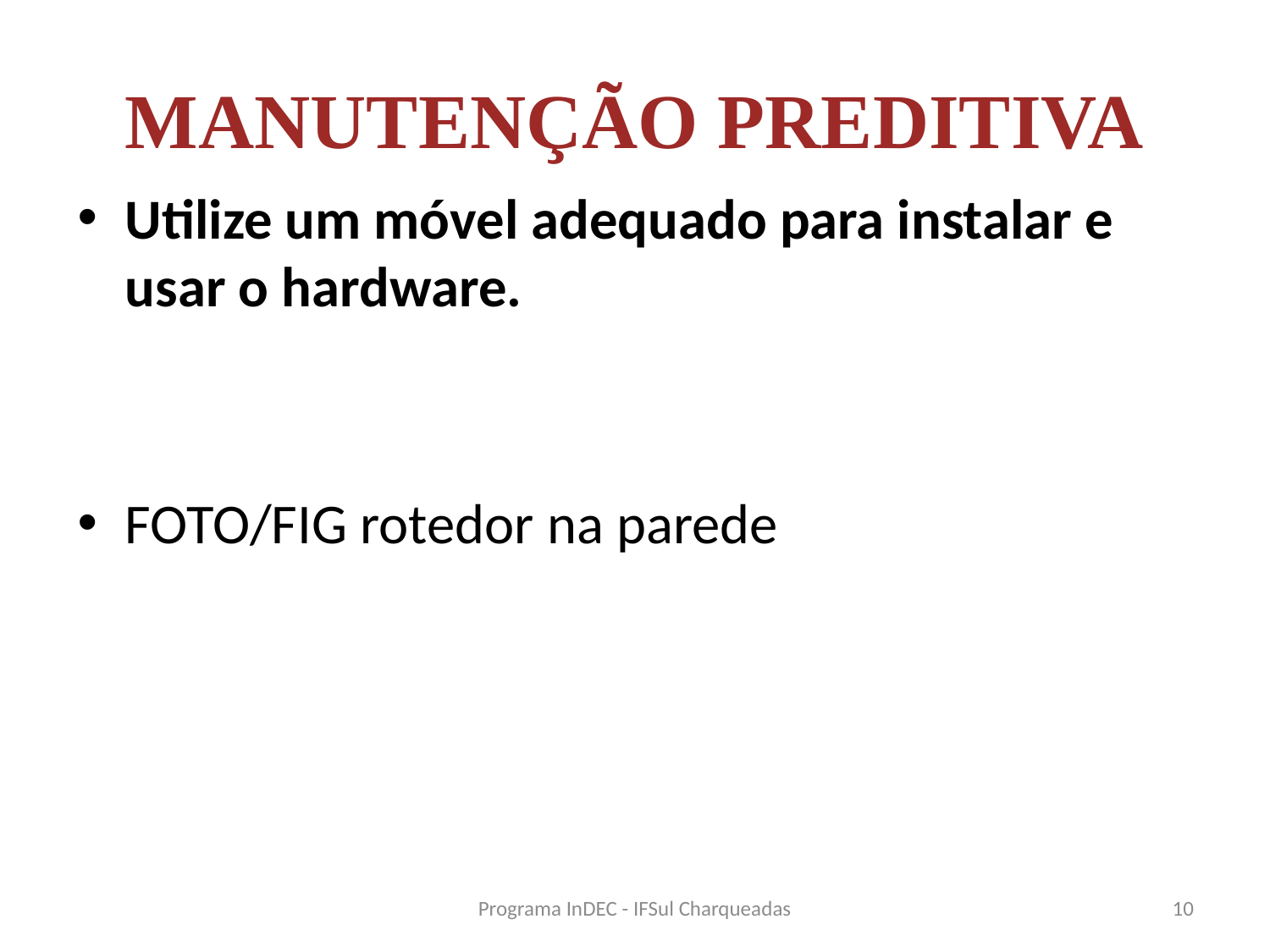

# MANUTENÇÃO PREDITIVA
Utilize um móvel adequado para instalar e usar o hardware.

FOTO/FIG rotedor na parede
Programa InDEC - IFSul Charqueadas
10